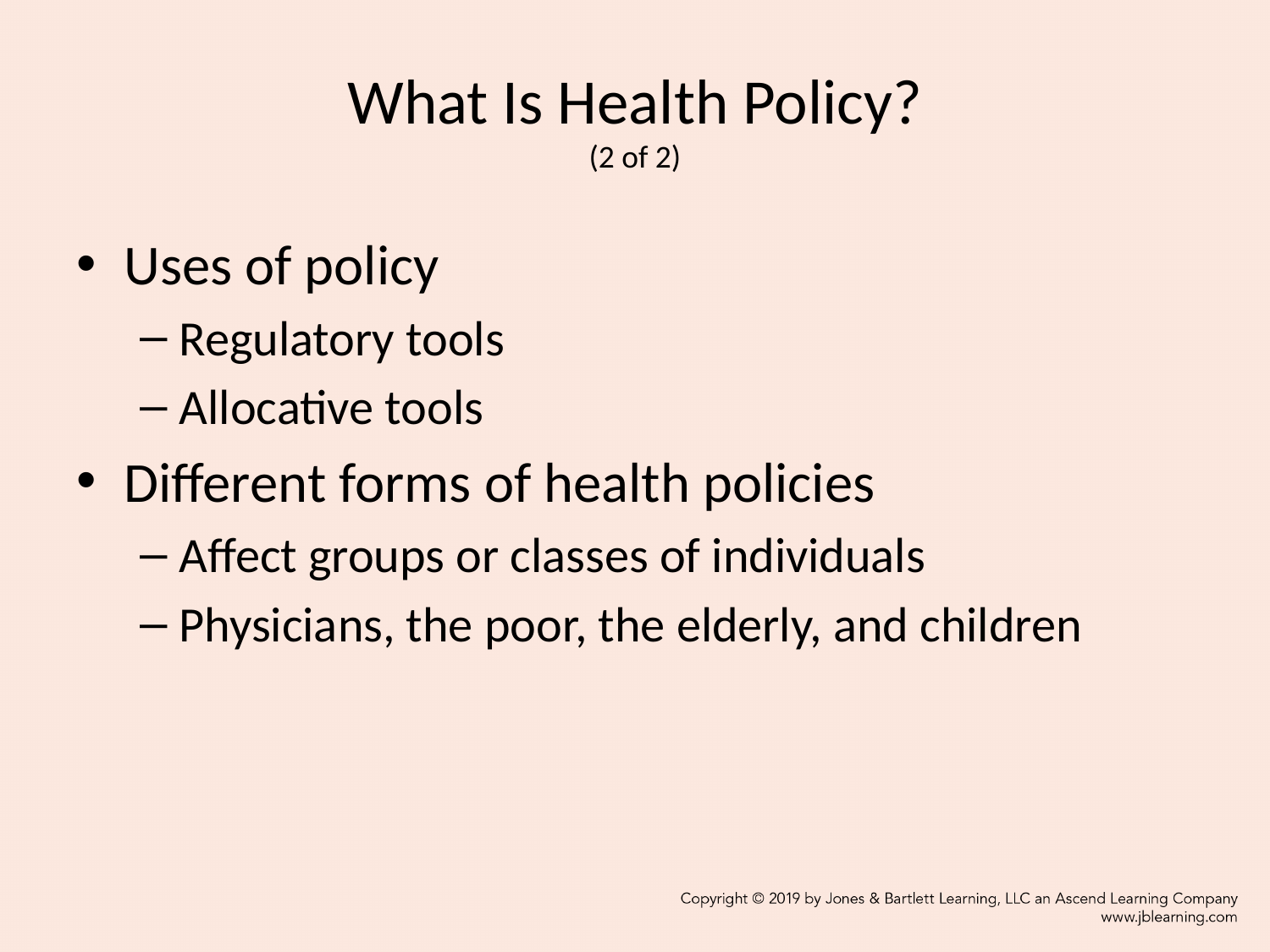

# What Is Health Policy? (2 of 2)
Uses of policy
Regulatory tools
Allocative tools
Different forms of health policies
Affect groups or classes of individuals
Physicians, the poor, the elderly, and children